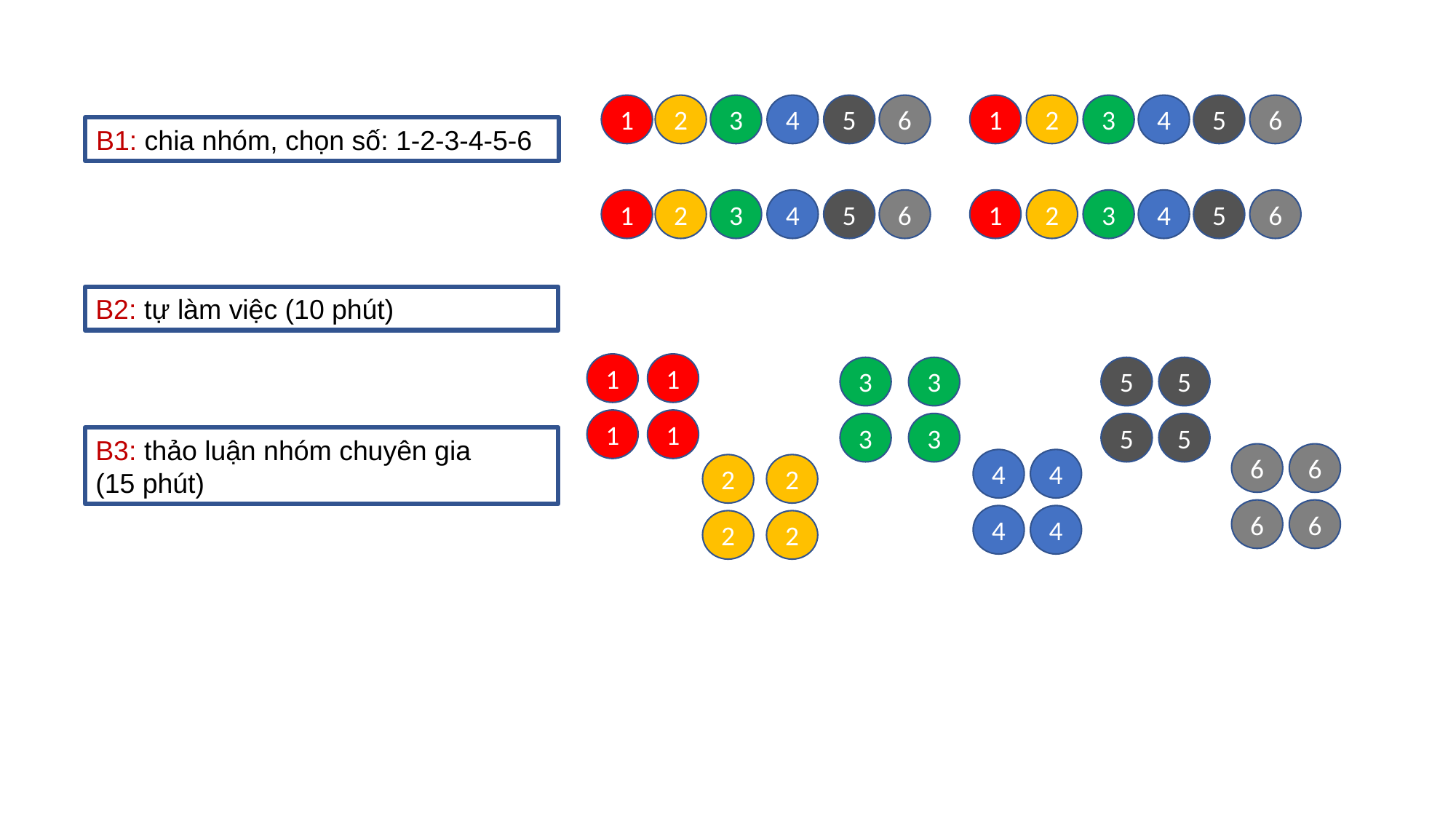

1
2
3
4
5
6
1
2
3
4
5
6
B1: chia nhóm, chọn số: 1-2-3-4-5-6
1
2
3
4
5
6
1
2
3
4
5
6
B2: tự làm việc (10 phút)
1
1
3
3
5
5
1
1
3
3
5
5
B3: thảo luận nhóm chuyên gia
(15 phút)
6
6
4
4
2
2
6
6
4
4
2
2